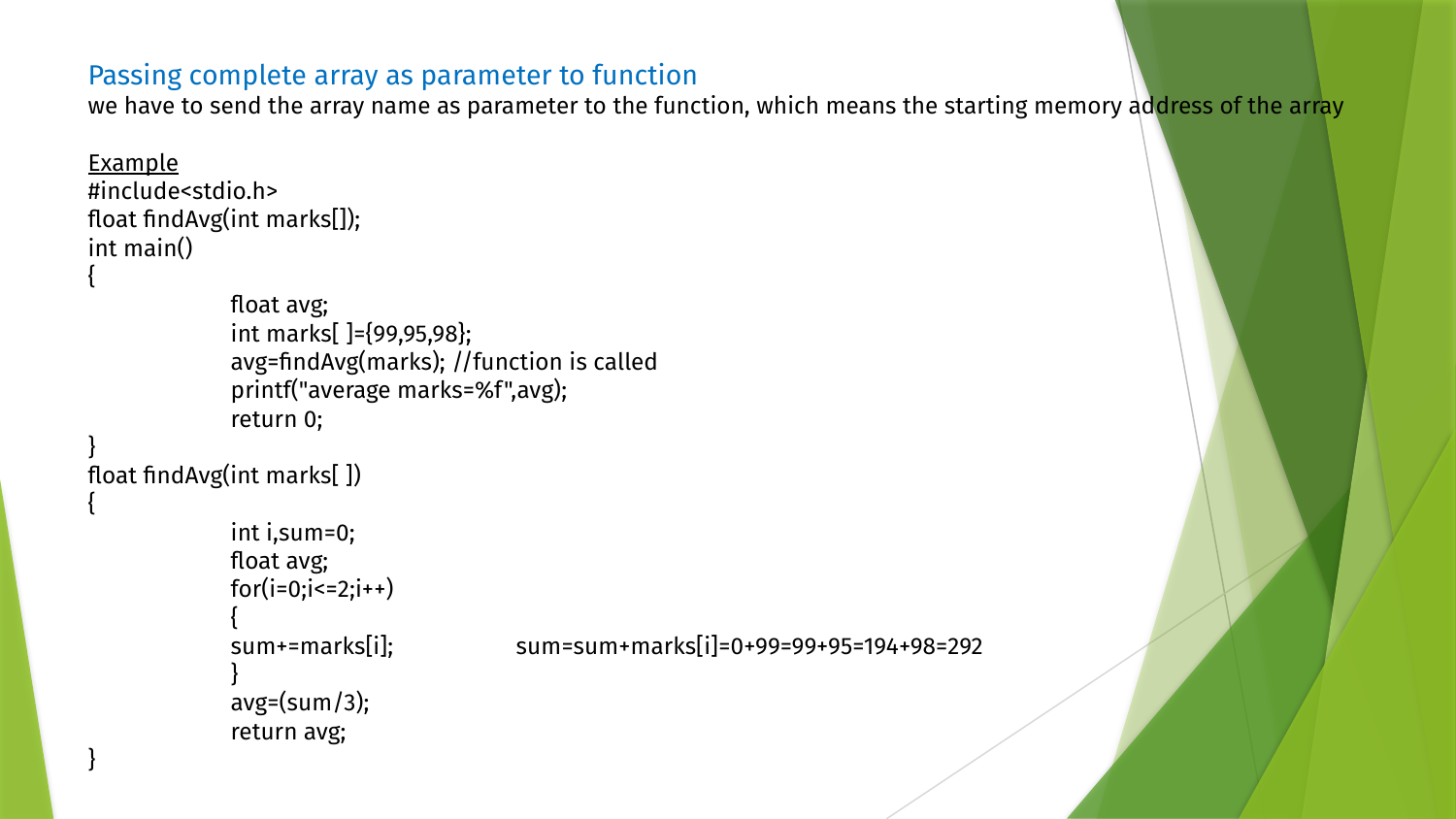

# Passing complete array as parameter to function we have to send the array name as parameter to the function, which means the starting memory address of the array Example #include<stdio.h> float findAvg(int marks[]); int main() { float avg; int marks[ ]={99,95,98}; avg=findAvg(marks); //function is called printf("average marks=%f",avg); return 0; } float findAvg(int marks[ ]) { int i,sum=0; float avg; for(i=0;i<=2;i++) { sum+=marks[i];	sum=sum+marks[i]=0+99=99+95=194+98=292 } avg=(sum/3); return avg; }